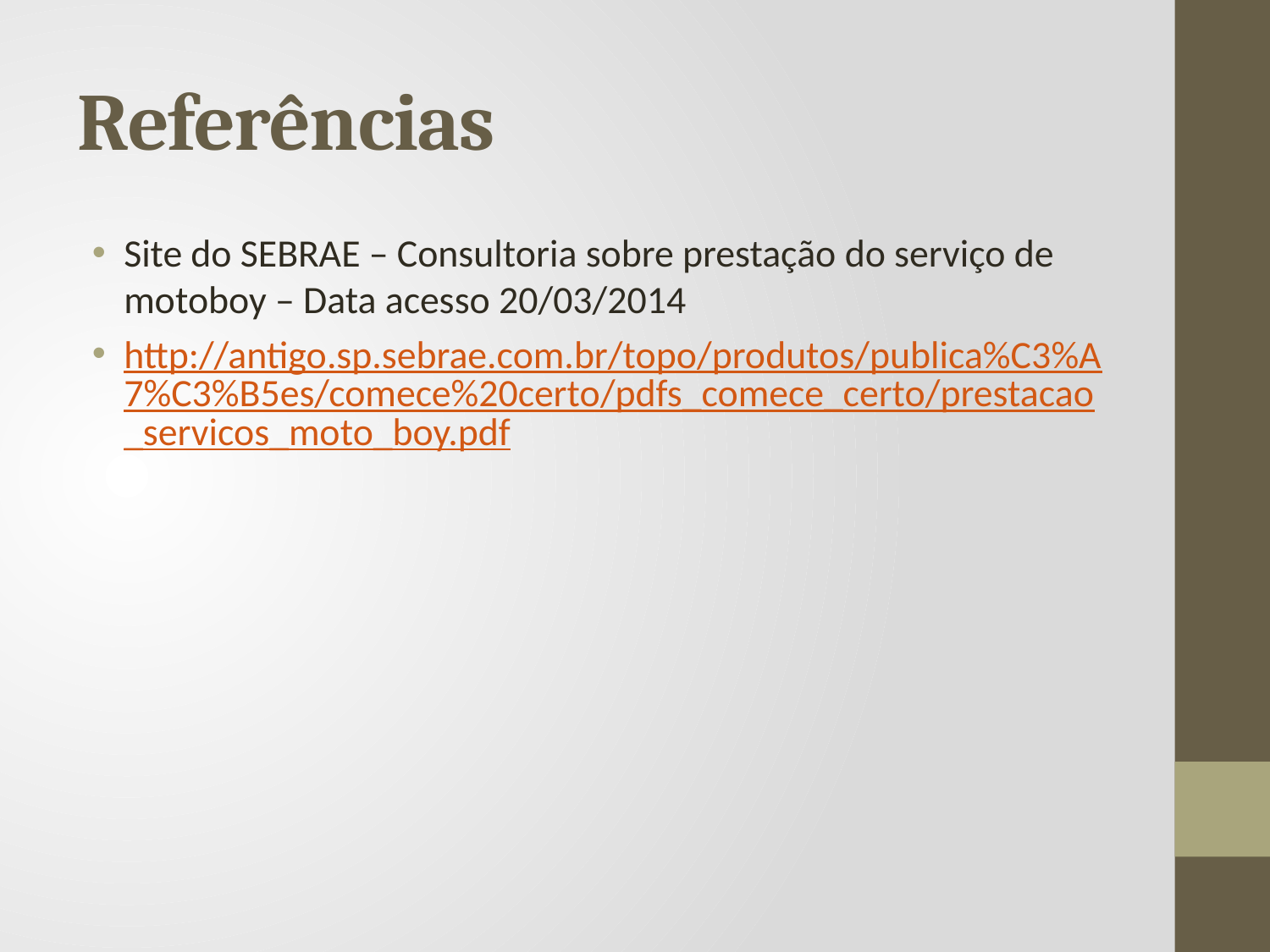

# Referências
Site do SEBRAE – Consultoria sobre prestação do serviço de motoboy – Data acesso 20/03/2014
http://antigo.sp.sebrae.com.br/topo/produtos/publica%C3%A7%C3%B5es/comece%20certo/pdfs_comece_certo/prestacao_servicos_moto_boy.pdf